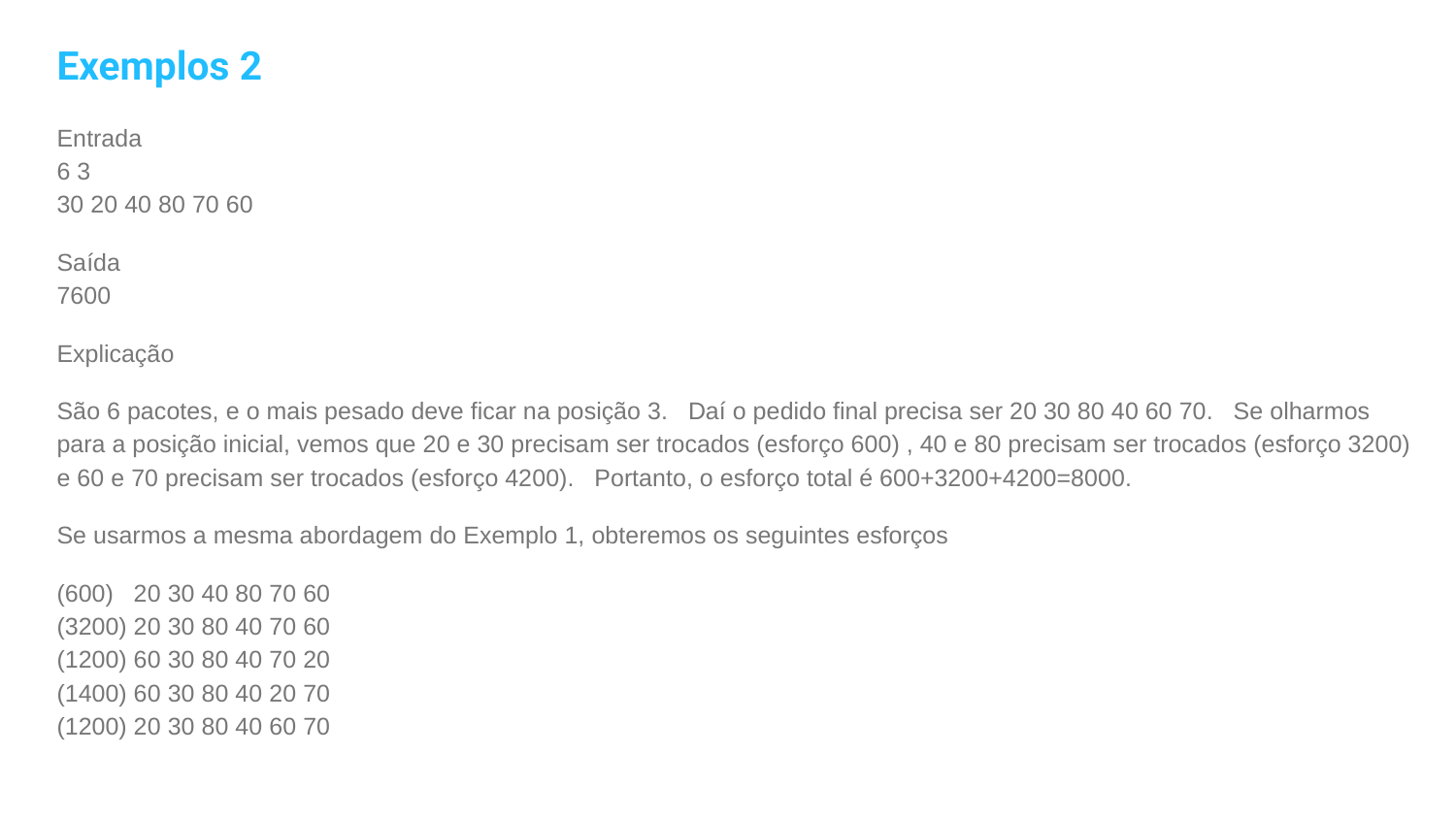

Exemplos 2
Entrada
6 3
30 20 40 80 70 60
Saída
7600
Explicação
São 6 pacotes, e o mais pesado deve ficar na posição 3.   Daí o pedido final precisa ser 20 30 80 40 60 70.   Se olharmos para a posição inicial, vemos que 20 e 30 precisam ser trocados (esforço 600) , 40 e 80 precisam ser trocados (esforço 3200) e 60 e 70 precisam ser trocados (esforço 4200).   Portanto, o esforço total é 600+3200+4200=8000.
Se usarmos a mesma abordagem do Exemplo 1, obteremos os seguintes esforços
(600)   20 30 40 80 70 60
(3200) 20 30 80 40 70 60
(1200) 60 30 80 40 70 20
(1400) 60 30 80 40 20 70
(1200) 20 30 80 40 60 70